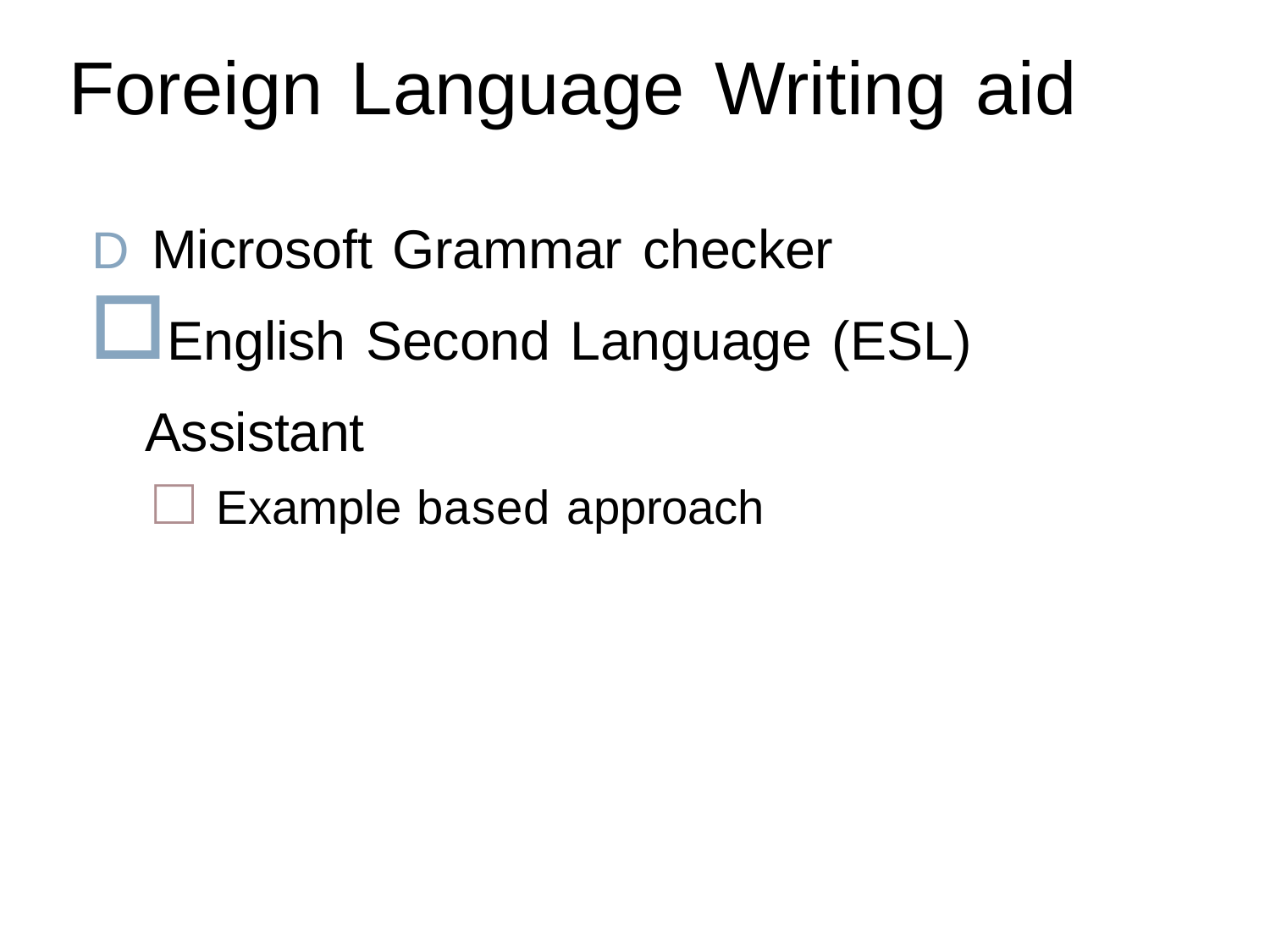

# Foreign Language Writing aid
D Microsoft Grammar checker
English Second Language (ESL) Assistant
□ Example based approach